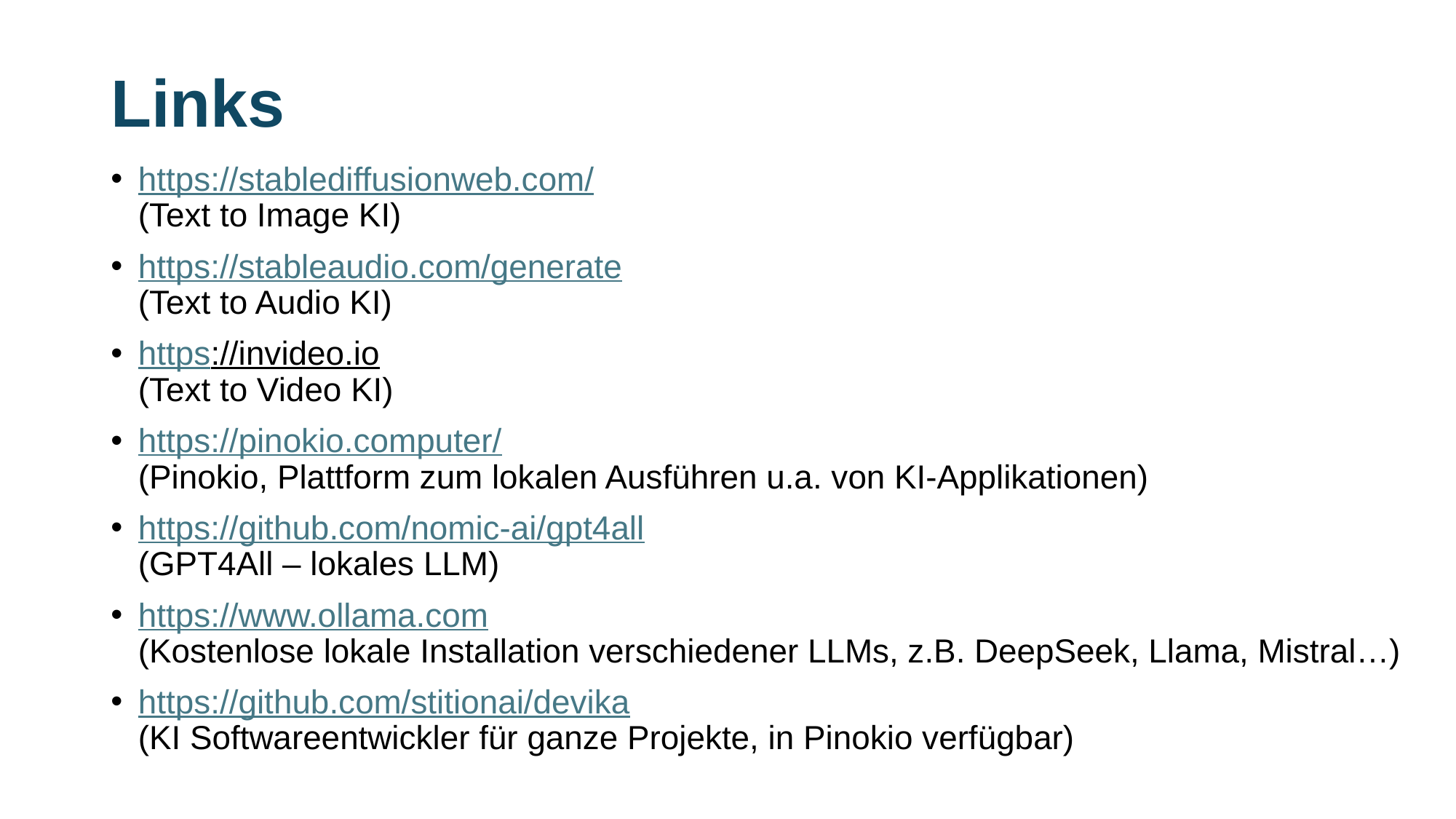

# Links
https://stablediffusionweb.com/
(Text to Image KI)
https://stableaudio.com/generate
(Text to Audio KI)
https://invideo.io
(Text to Video KI)
https://pinokio.computer/
(Pinokio, Plattform zum lokalen Ausführen u.a. von KI-Applikationen)
https://github.com/nomic-ai/gpt4all
(GPT4All – lokales LLM)
https://www.ollama.com
(Kostenlose lokale Installation verschiedener LLMs, z.B. DeepSeek, Llama, Mistral…)
https://github.com/stitionai/devika
(KI Softwareentwickler für ganze Projekte, in Pinokio verfügbar)